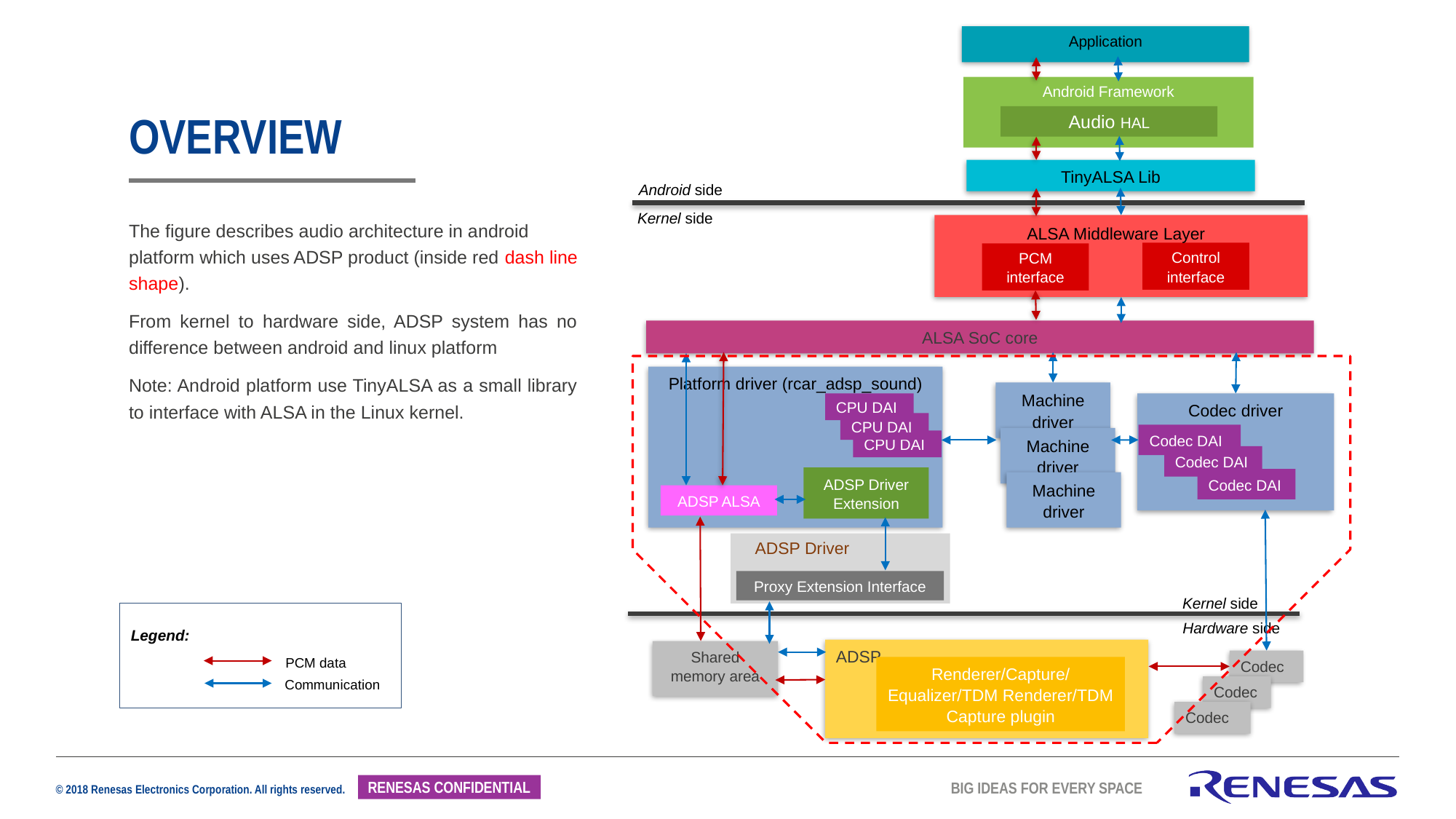

Application
Android Framework
Audio HAL
# overview
TinyALSA Lib
Android side
Kernel side
The figure describes audio architecture in android platform which uses ADSP product (inside red dash line shape).
From kernel to hardware side, ADSP system has no difference between android and linux platform
Note: Android platform use TinyALSA as a small library to interface with ALSA in the Linux kernel.

ALSA Middleware Layer
Control interface
PCM interface
ALSA SoC core

Platform driver (rcar_adsp_sound)
Machine driver
Codec driver

Codec DAI
Codec DAI
Codec DAI
CPU DAI
CPU DAI
Machine driver
CPU DAI
ADSP Driver Extension
Machine driver
ADSP ALSA
ADSP Driver

Proxy Extension Interface
Kernel side

Hardware side
Legend:
ADSP
Shared memory area

PCM data
Codec

Renderer/Capture/ Equalizer/TDM Renderer/TDM Capture plugin
Communication
Codec

Codec